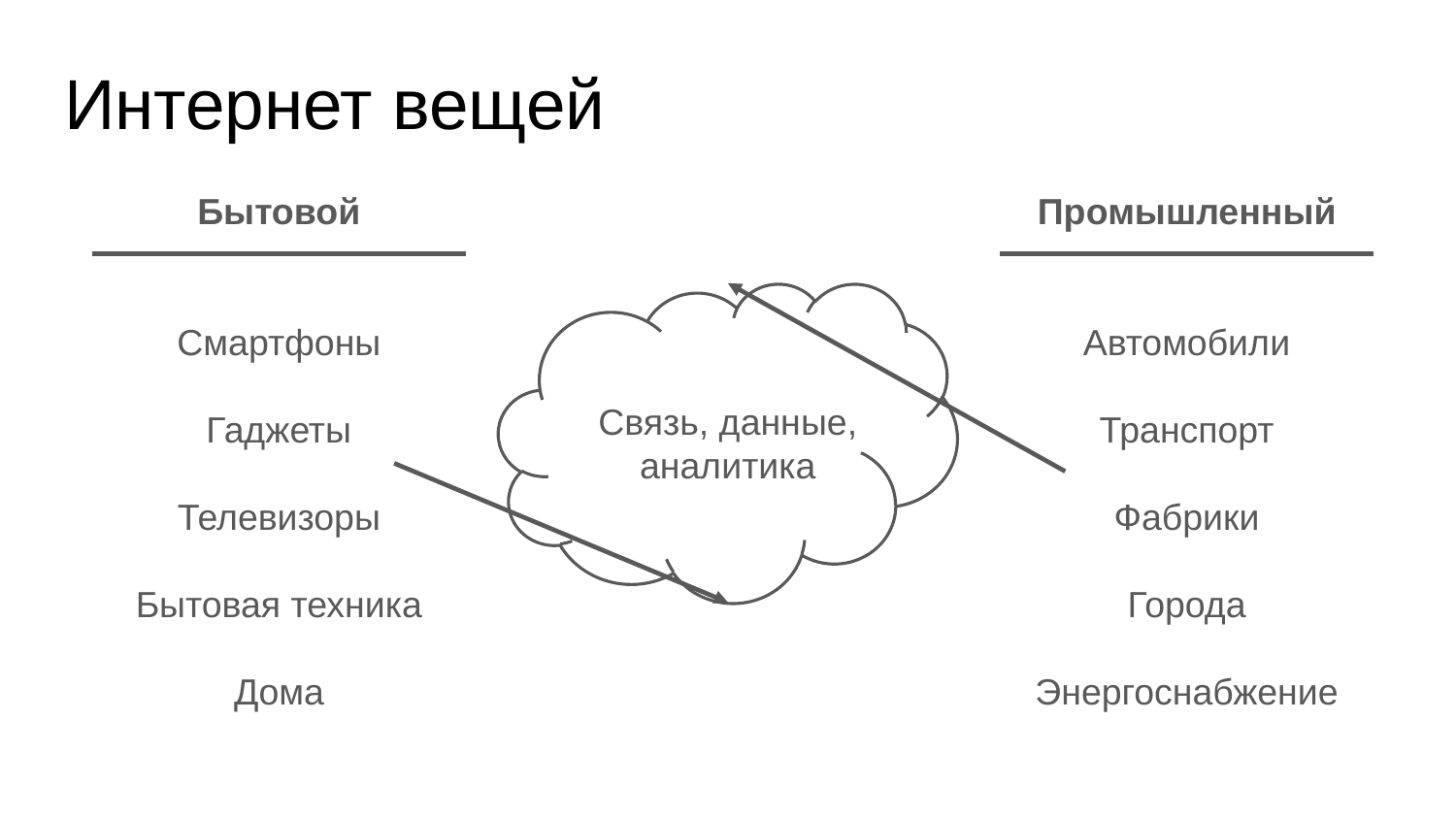

Интернет вещей
Бытовой

Смартфоны

Гаджеты

Телевизоры

Бытовая техника

Дома
Промышленный

Автомобили

Транспорт

Фабрики

Города

Энергоснабжение

Связь, данные,
аналитика